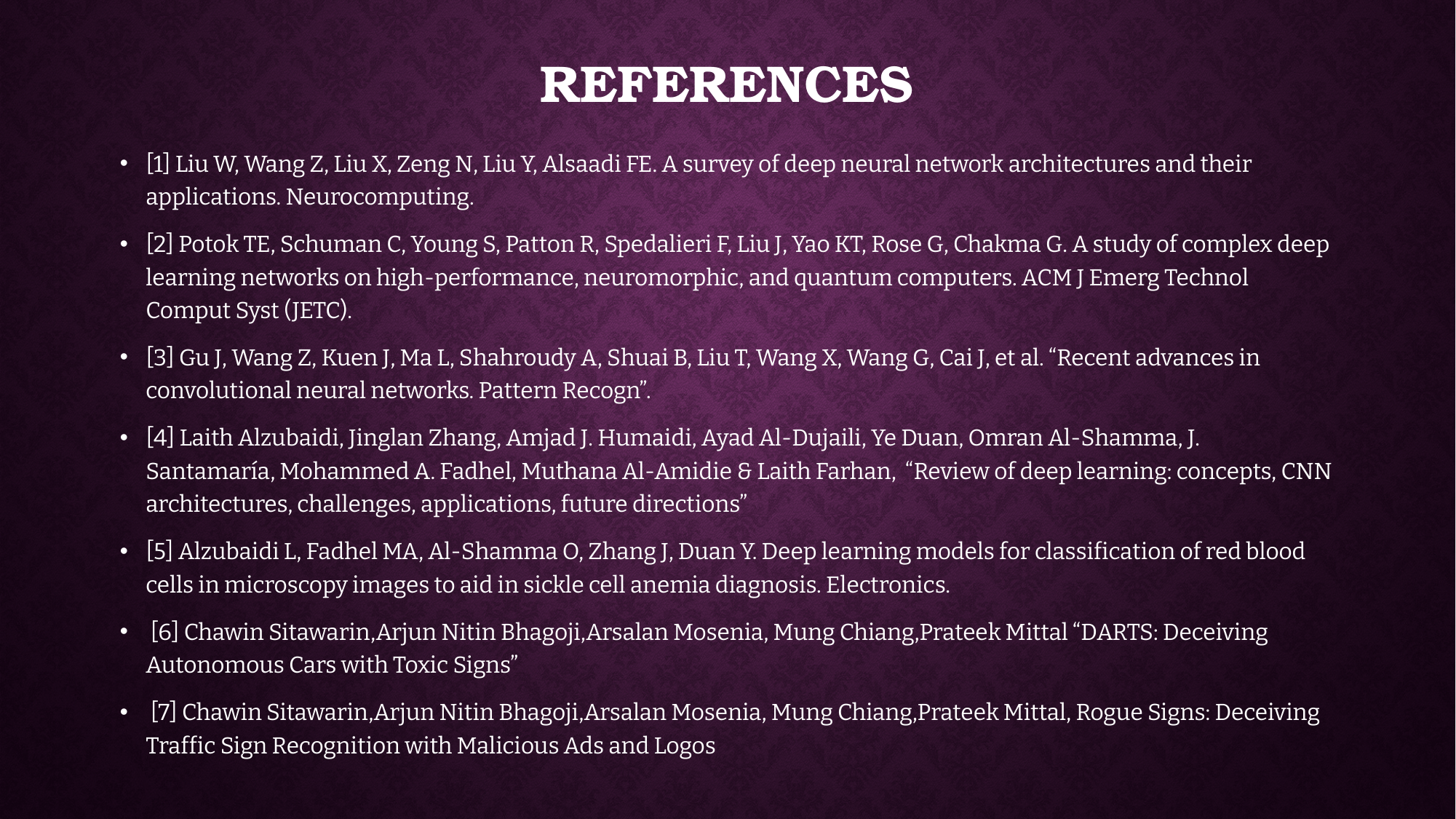

# References
[1] Liu W, Wang Z, Liu X, Zeng N, Liu Y, Alsaadi FE. A survey of deep neural network architectures and their applications. Neurocomputing.
[2] Potok TE, Schuman C, Young S, Patton R, Spedalieri F, Liu J, Yao KT, Rose G, Chakma G. A study of complex deep learning networks on high-performance, neuromorphic, and quantum computers. ACM J Emerg Technol Comput Syst (JETC).
[3] Gu J, Wang Z, Kuen J, Ma L, Shahroudy A, Shuai B, Liu T, Wang X, Wang G, Cai J, et al. “Recent advances in convolutional neural networks. Pattern Recogn”.
[4] Laith Alzubaidi, Jinglan Zhang, Amjad J. Humaidi, Ayad Al-Dujaili, Ye Duan, Omran Al-Shamma, J. Santamaría, Mohammed A. Fadhel, Muthana Al-Amidie & Laith Farhan,  “Review of deep learning: concepts, CNN architectures, challenges, applications, future directions”
[5] Alzubaidi L, Fadhel MA, Al-Shamma O, Zhang J, Duan Y. Deep learning models for classification of red blood cells in microscopy images to aid in sickle cell anemia diagnosis. Electronics.
 [6] Chawin Sitawarin,Arjun Nitin Bhagoji,Arsalan Mosenia, Mung Chiang,Prateek Mittal “DARTS: Deceiving Autonomous Cars with Toxic Signs”
 [7] Chawin Sitawarin,Arjun Nitin Bhagoji,Arsalan Mosenia, Mung Chiang,Prateek Mittal, Rogue Signs: Deceiving Trafﬁc Sign Recognition with Malicious Ads and Logos